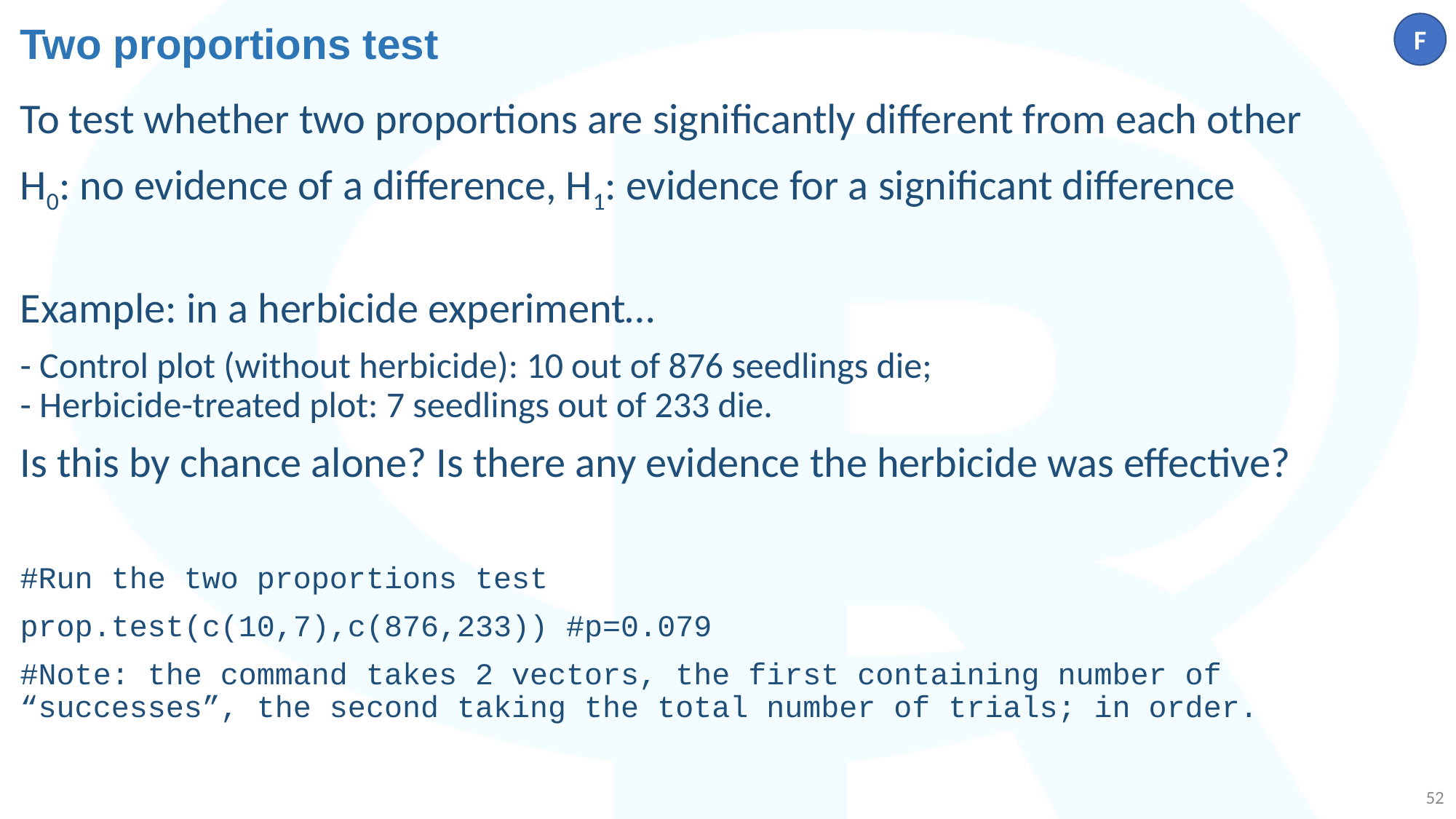

# Two proportions test
F
To test whether two proportions are significantly different from each other
H0: no evidence of a difference, H1: evidence for a significant difference

Example: in a herbicide experiment…
- Control plot (without herbicide): 10 out of 876 seedlings die;
- Herbicide-treated plot: 7 seedlings out of 233 die.
Is this by chance alone? Is there any evidence the herbicide was effective?

#Run the two proportions test
prop.test(c(10,7),c(876,233)) #p=0.079
#Note: the command takes 2 vectors, the first containing number of “successes”, the second taking the total number of trials; in order.
52